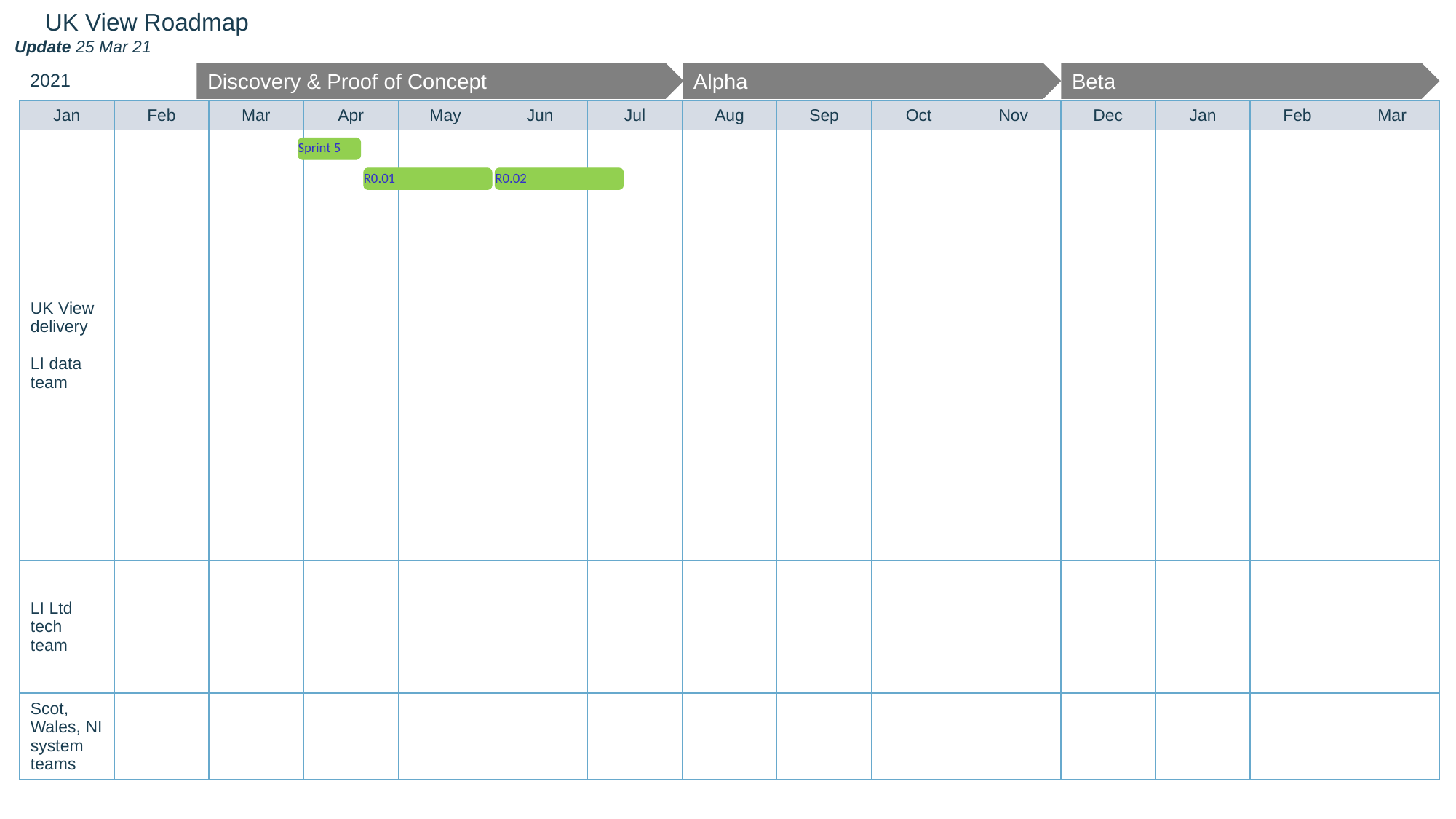

UK View Roadmap
Update 25 Mar 21
Discovery & Proof of Concept
Alpha
Beta
2021
| Jan | Feb | Mar | Apr | May | Jun | Jul | Aug | Sep | Oct | Nov | Dec | Jan | Feb | Mar |
| --- | --- | --- | --- | --- | --- | --- | --- | --- | --- | --- | --- | --- | --- | --- |
| UK View delivery LI data team |  |  |  |  |  |  |  |  |  |  |  |  |  |  |
| LI Ltd tech team |  |  |  |  |  |  |  |  |  |  |  |  |  |  |
| Scot, Wales, NI system teams |  |  |  |  |  |  |  |  |  |  |  |  |  |  |

Sprint 5

R0.01

R0.02